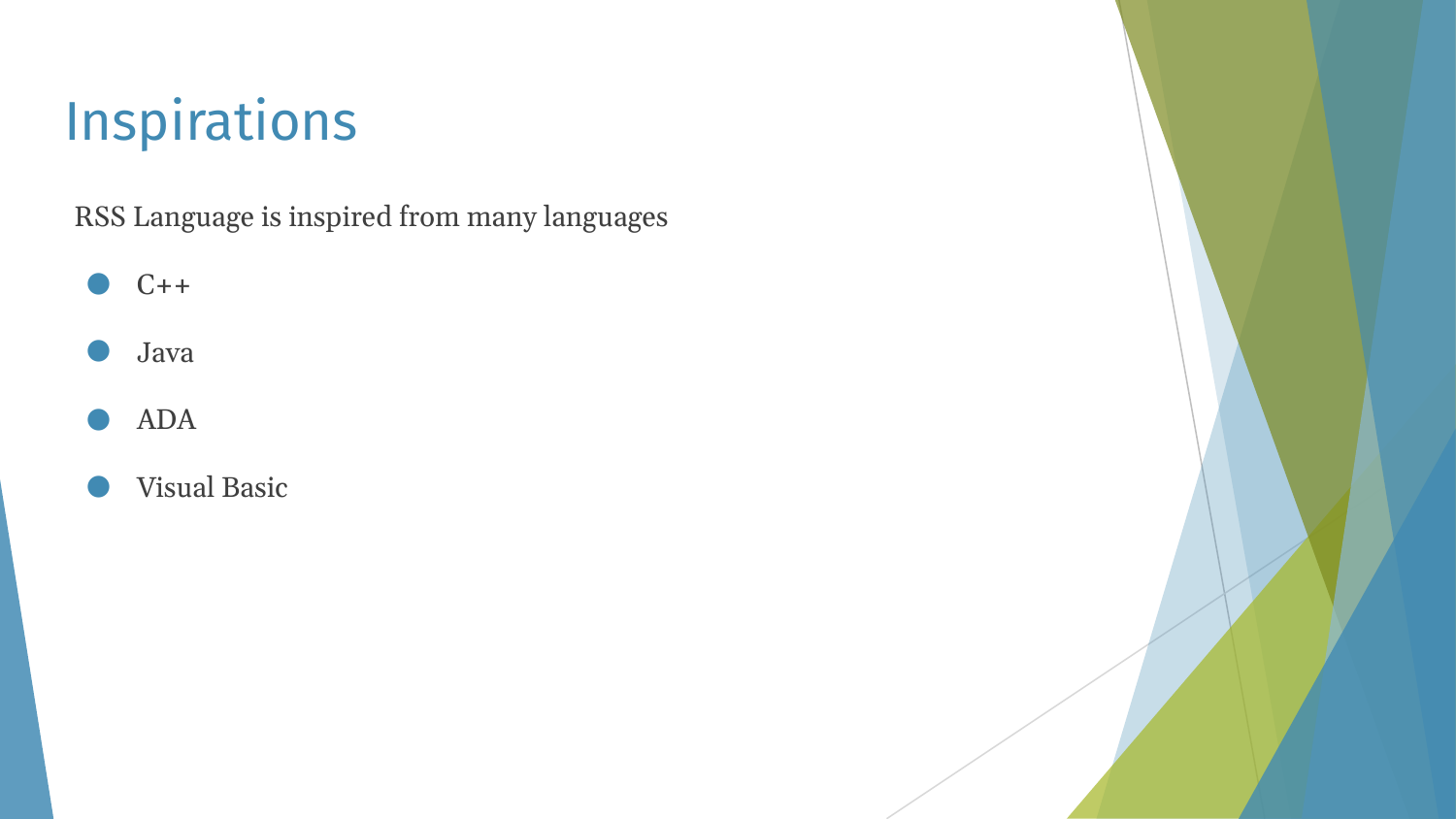

# Inspirations
RSS Language is inspired from many languages

C++

Java

ADA

Visual Basic